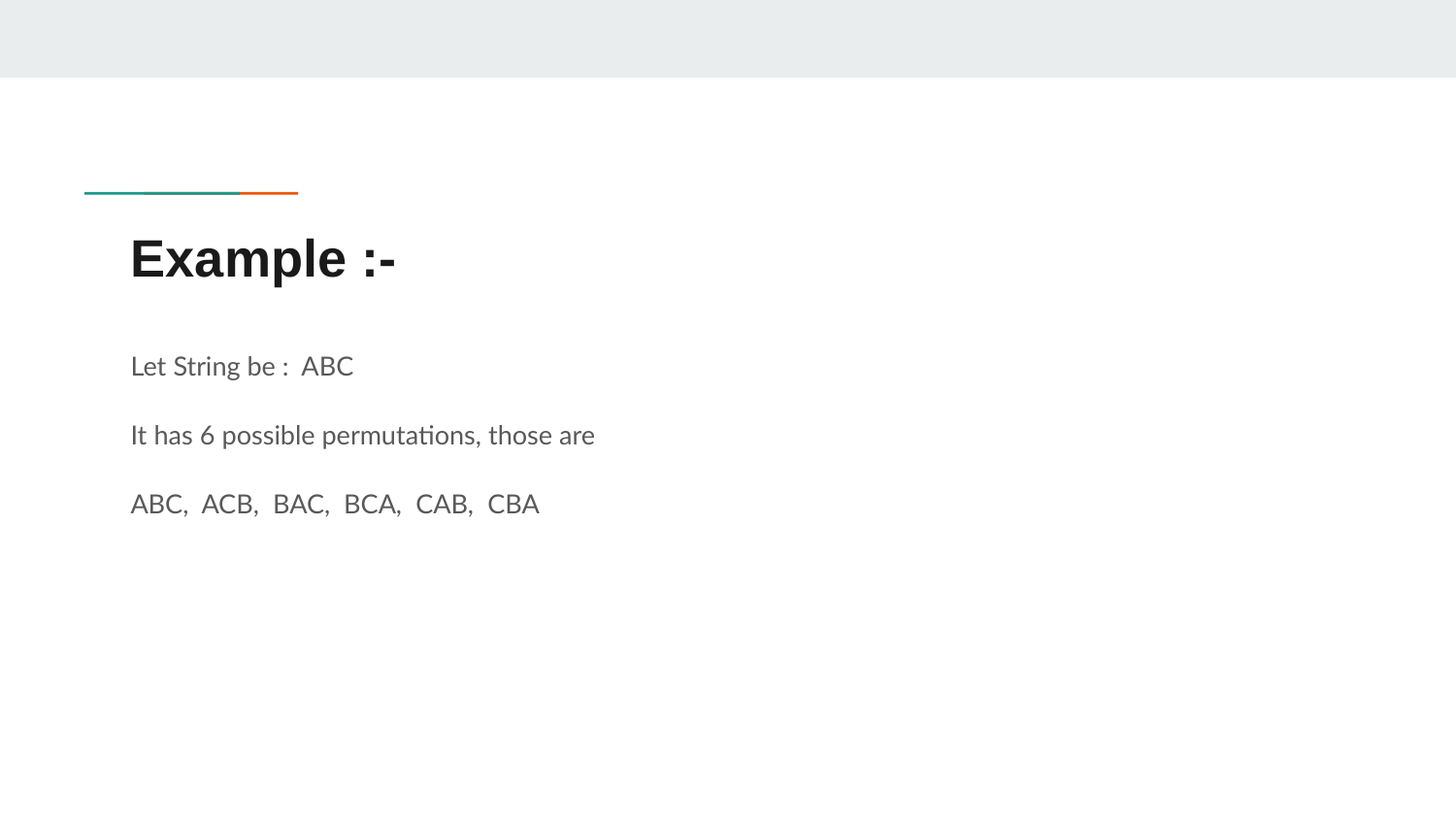

# Example :-
Let String be :  ABC
It has 6 possible permutations, those are
ABC,  ACB,  BAC,  BCA,  CAB,  CBA